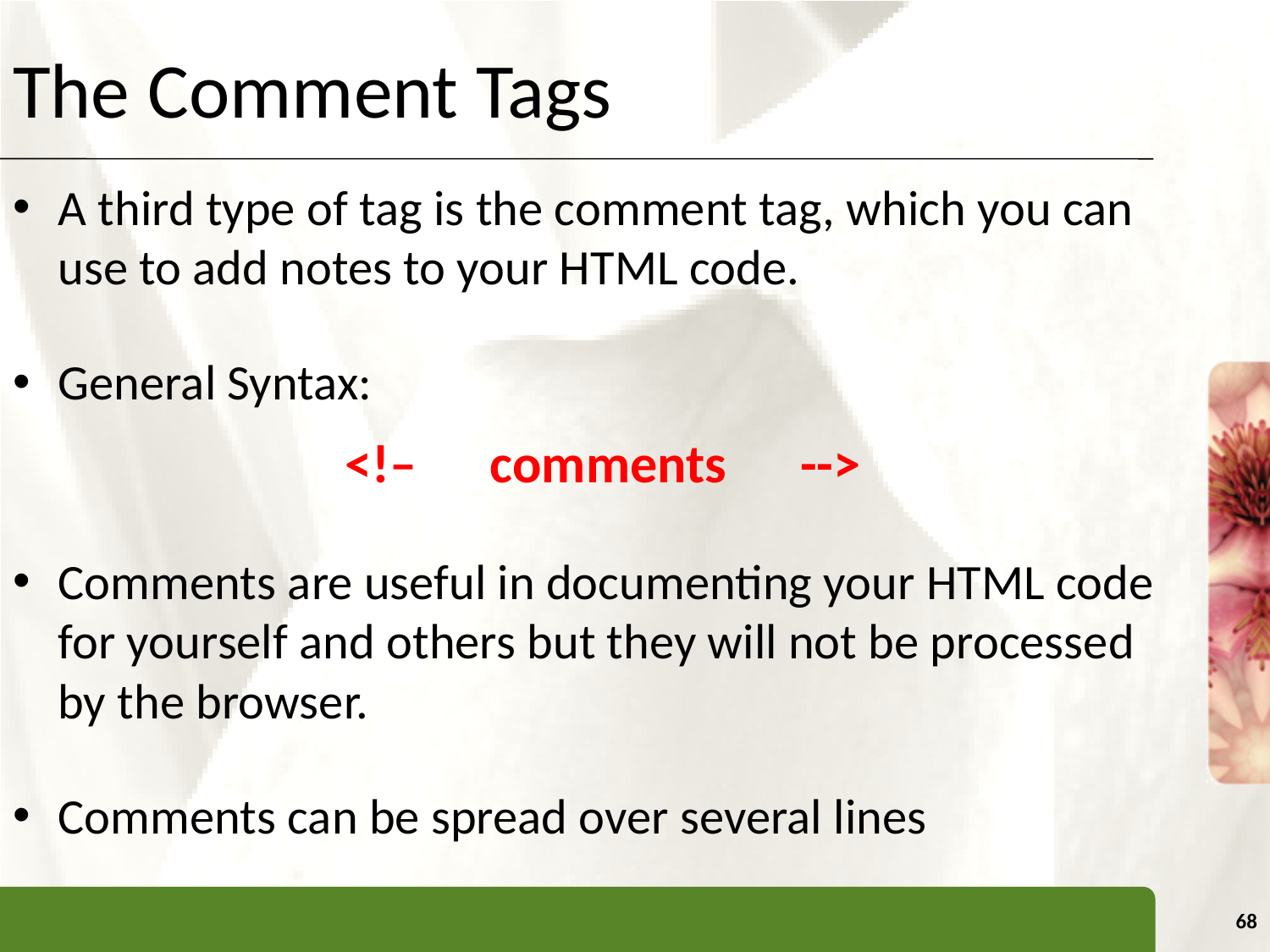

# The Comment Tags
A third type of tag is the comment tag, which you can use to add notes to your HTML code.
General Syntax:
<!–      comments      -->
Comments are useful in documenting your HTML code for yourself and others but they will not be processed by the browser.
Comments can be spread over several lines
68